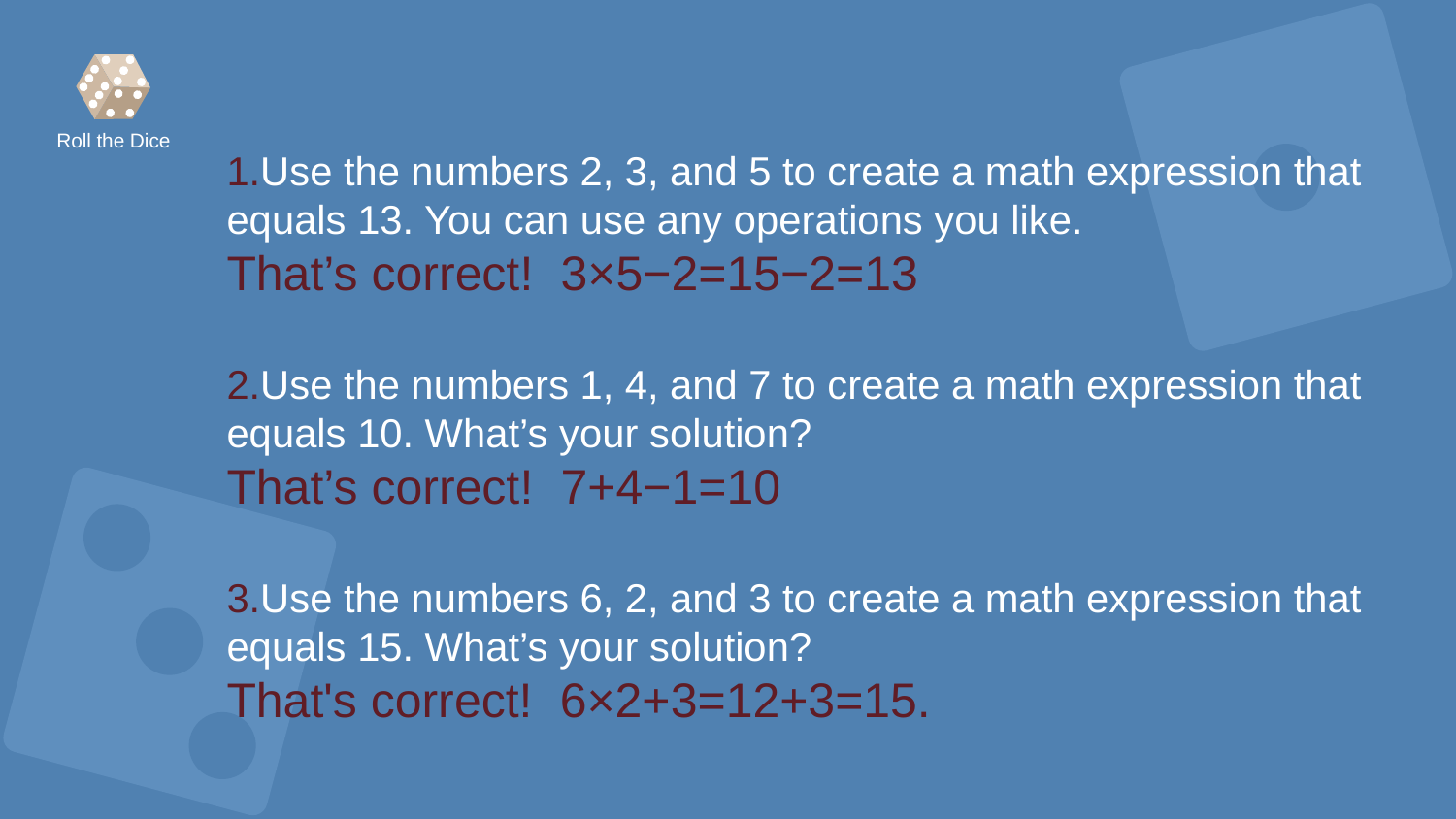

# 1.Use the numbers 2, 3, and 5 to create a math expression that equals 13. You can use any operations you like. That’s correct!  3×5−2=15−2=13 2.Use the numbers 1, 4, and 7 to create a math expression that equals 10. What’s your solution? That’s correct!  7+4−1=10 3.Use the numbers 6, 2, and 3 to create a math expression that equals 15. What’s your solution? That's correct!  6×2+3=12+3=15.
Roll the Dice